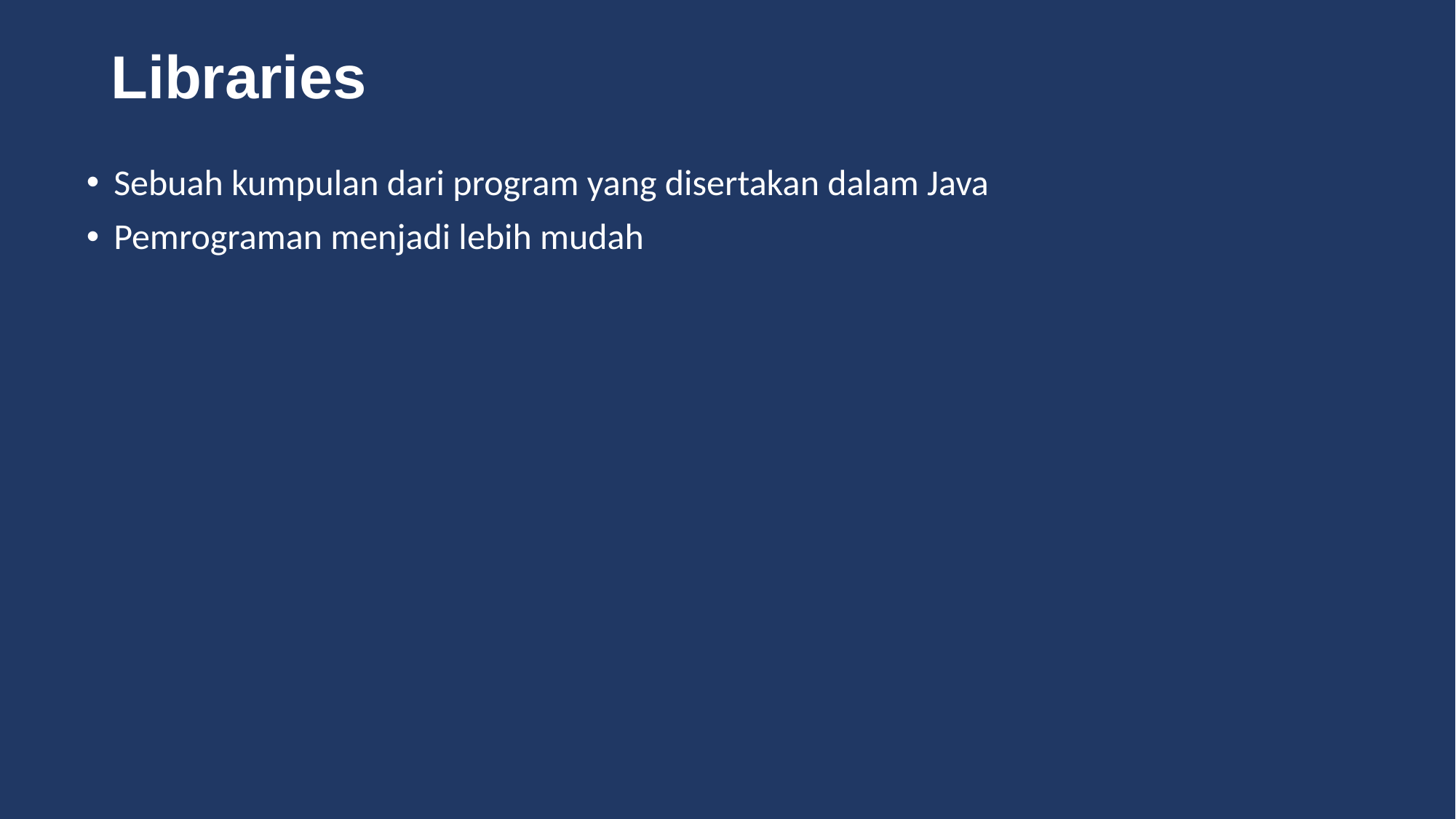

# Libraries
Sebuah kumpulan dari program yang disertakan dalam Java
Pemrograman menjadi lebih mudah